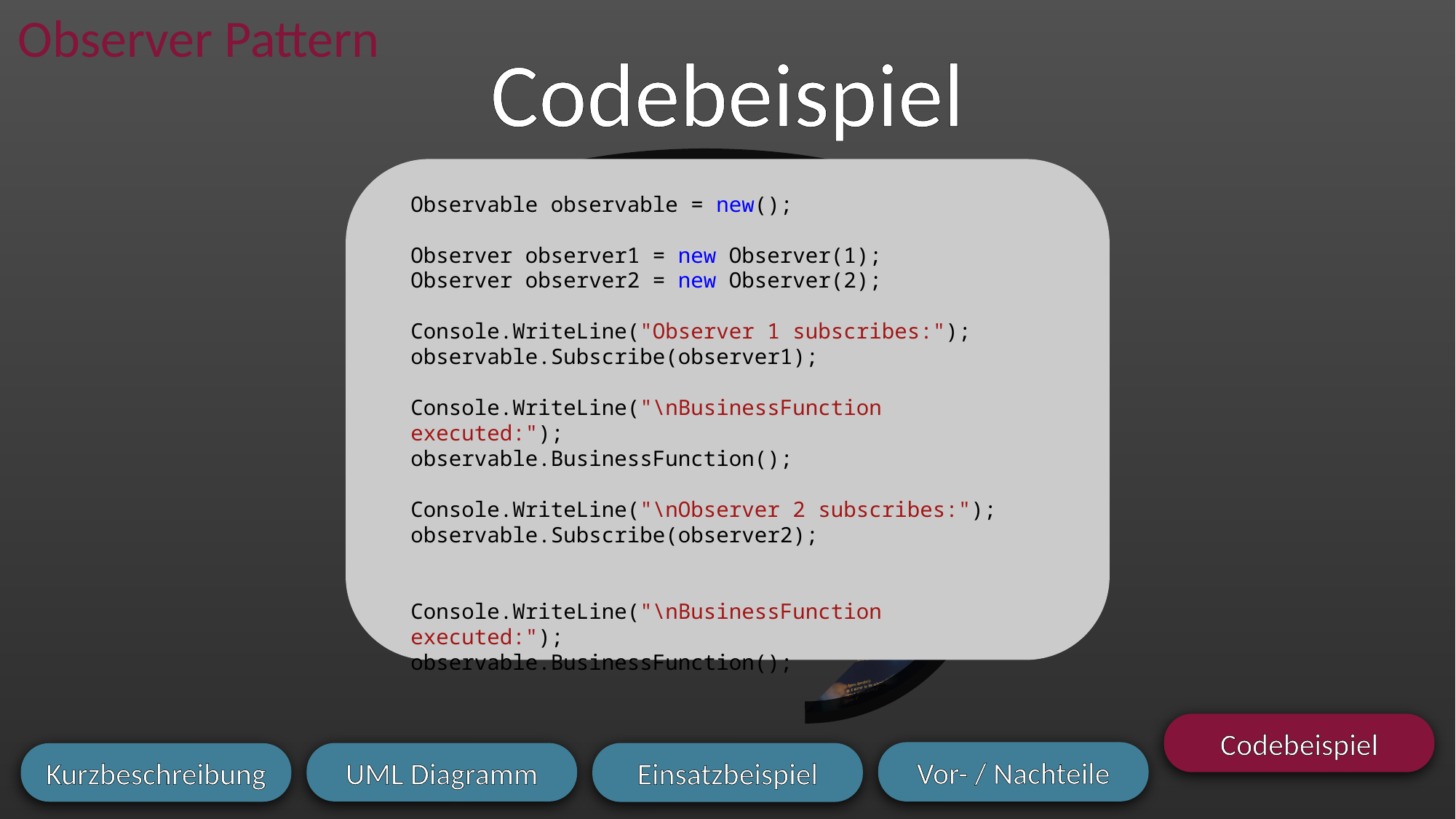

# Observer Pattern
Codebeispiel

Konsolen Ausgabe:
Observer 1 subscribes:
Observer 1:

BusinessFunction executed:
Observer 1: Event

Observer 2 subscribes:
Observer 2: Event

BusinessFunction executed:
Observer 1: Event
Observer 2: Event

Observable observable = new();

Observer observer1 = new Observer(1);
Observer observer2 = new Observer(2);

Console.WriteLine("Observer 1 subscribes:");
observable.Subscribe(observer1);

Console.WriteLine("\nBusinessFunction executed:");
observable.BusinessFunction();

Console.WriteLine("\nObserver 2 subscribes:");
observable.Subscribe(observer2);

Console.WriteLine("\nBusinessFunction executed:");
observable.BusinessFunction();
Codebeispiel
Vor- / Nachteile
UML Diagramm
Einsatzbeispiel
Kurzbeschreibung